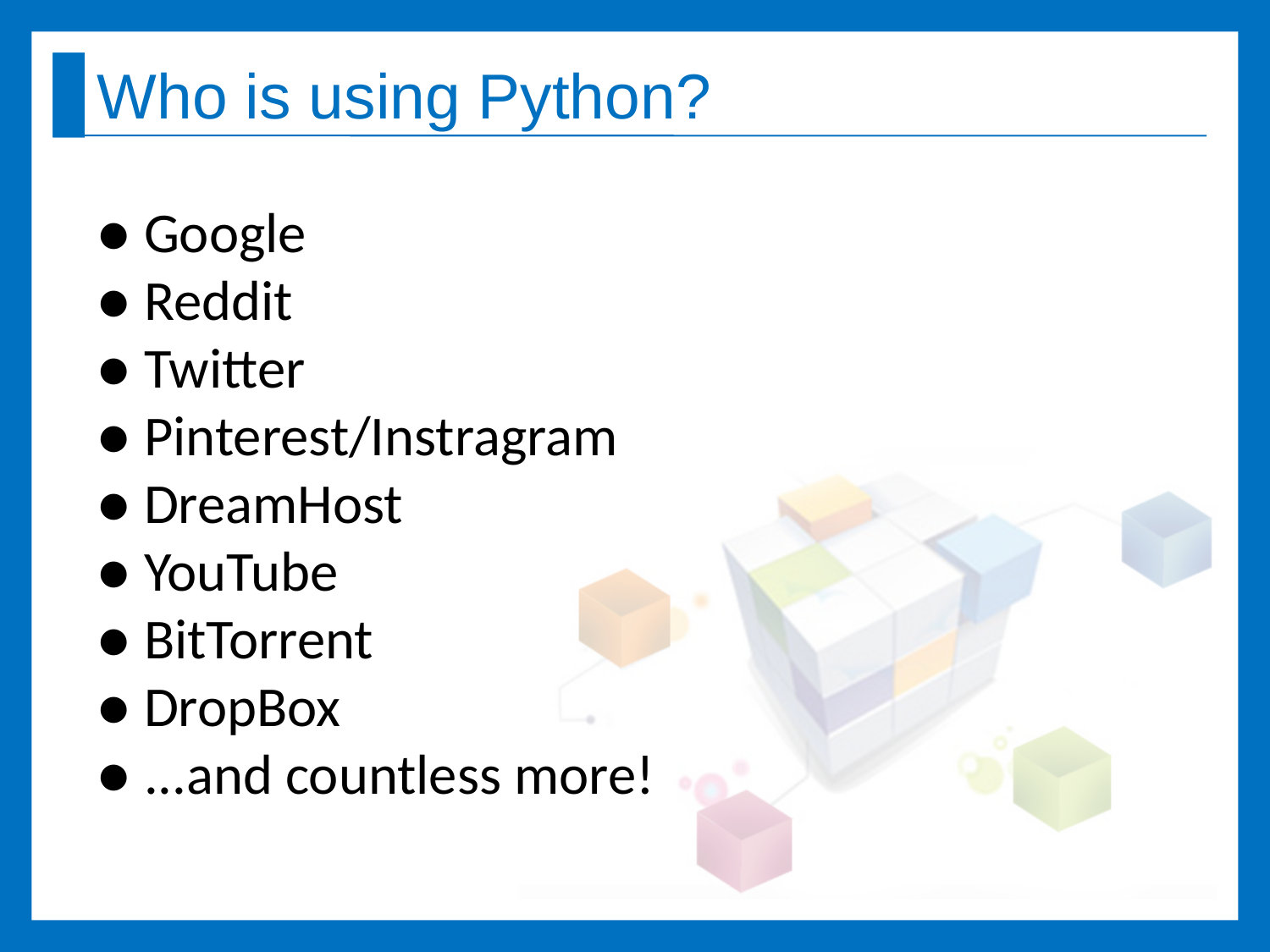

# Who is using Python?
● Google
● Reddit
● Twitter
● Pinterest/Instragram
● DreamHost
● YouTube
● BitTorrent
● DropBox
● ...and countless more!